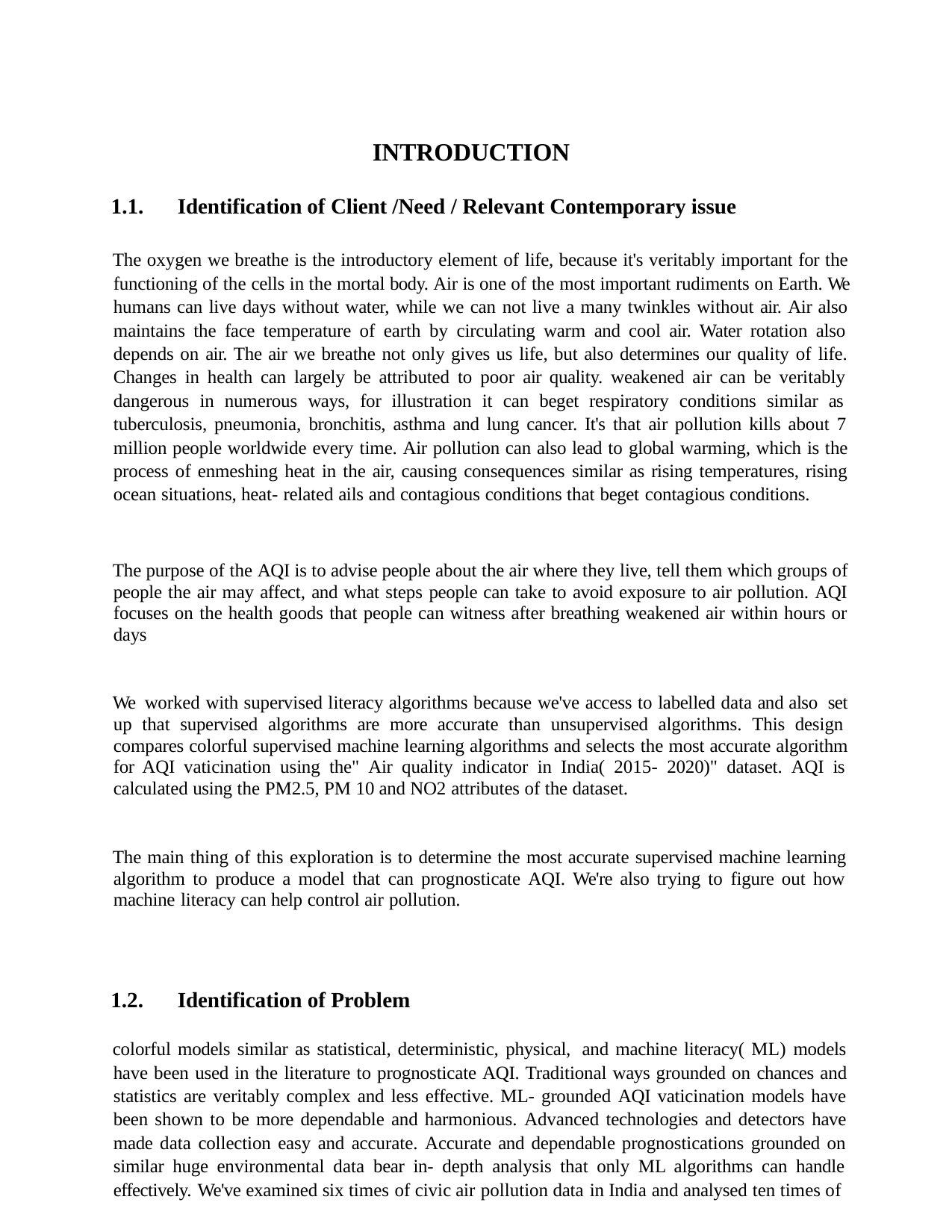

INTRODUCTION

1.1.	Identification of Client /Need / Relevant Contemporary issue

The oxygen we breathe is the introductory element of life, because it's veritably important for the  functioning of the cells in the mortal body. Air is one of the most important rudiments on Earth. We  humans can live days without water, while we can not live a many twinkles without air. Air also  maintains the face temperature of earth by circulating warm and cool air. Water rotation also  depends on air. The air we breathe not only gives us life, but also determines our quality of life.  Changes in health can largely be attributed to poor air quality. weakened air can be veritably  dangerous in numerous ways, for illustration it can beget respiratory conditions similar as  tuberculosis, pneumonia, bronchitis, asthma and lung cancer. It's that air pollution kills about 7  million people worldwide every time. Air pollution can also lead to global warming, which is the  process of enmeshing heat in the air, causing consequences similar as rising temperatures, rising  ocean situations, heat- related ails and contagious conditions that beget contagious conditions.

The purpose of the AQI is to advise people about the air where they live, tell them which groups of  people the air may affect, and what steps people can take to avoid exposure to air pollution. AQI  focuses on the health goods that people can witness after breathing weakened air within hours or  days

We worked with supervised literacy algorithms because we've access to labelled data and also set  up that supervised algorithms are more accurate than unsupervised algorithms. This design  compares colorful supervised machine learning algorithms and selects the most accurate algorithm  for AQI vaticination using the" Air quality indicator in India( 2015- 2020)" dataset. AQI is  calculated using the PM2.5, PM 10 and NO2 attributes of the dataset.

The main thing of this exploration is to determine the most accurate supervised machine learning  algorithm to produce a model that can prognosticate AQI. We're also trying to figure out how  machine literacy can help control air pollution.
1.2.	Identification of Problem

colorful models similar as statistical, deterministic, physical, and machine literacy( ML) models  have been used in the literature to prognosticate AQI. Traditional ways grounded on chances and  statistics are veritably complex and less effective. ML- grounded AQI vaticination models have  been shown to be more dependable and harmonious. Advanced technologies and detectors have  made data collection easy and accurate. Accurate and dependable prognostications grounded on  similar huge environmental data bear in- depth analysis that only ML algorithms can handle  effectively. We've examined six times of civic air pollution data in India and analysed ten times of